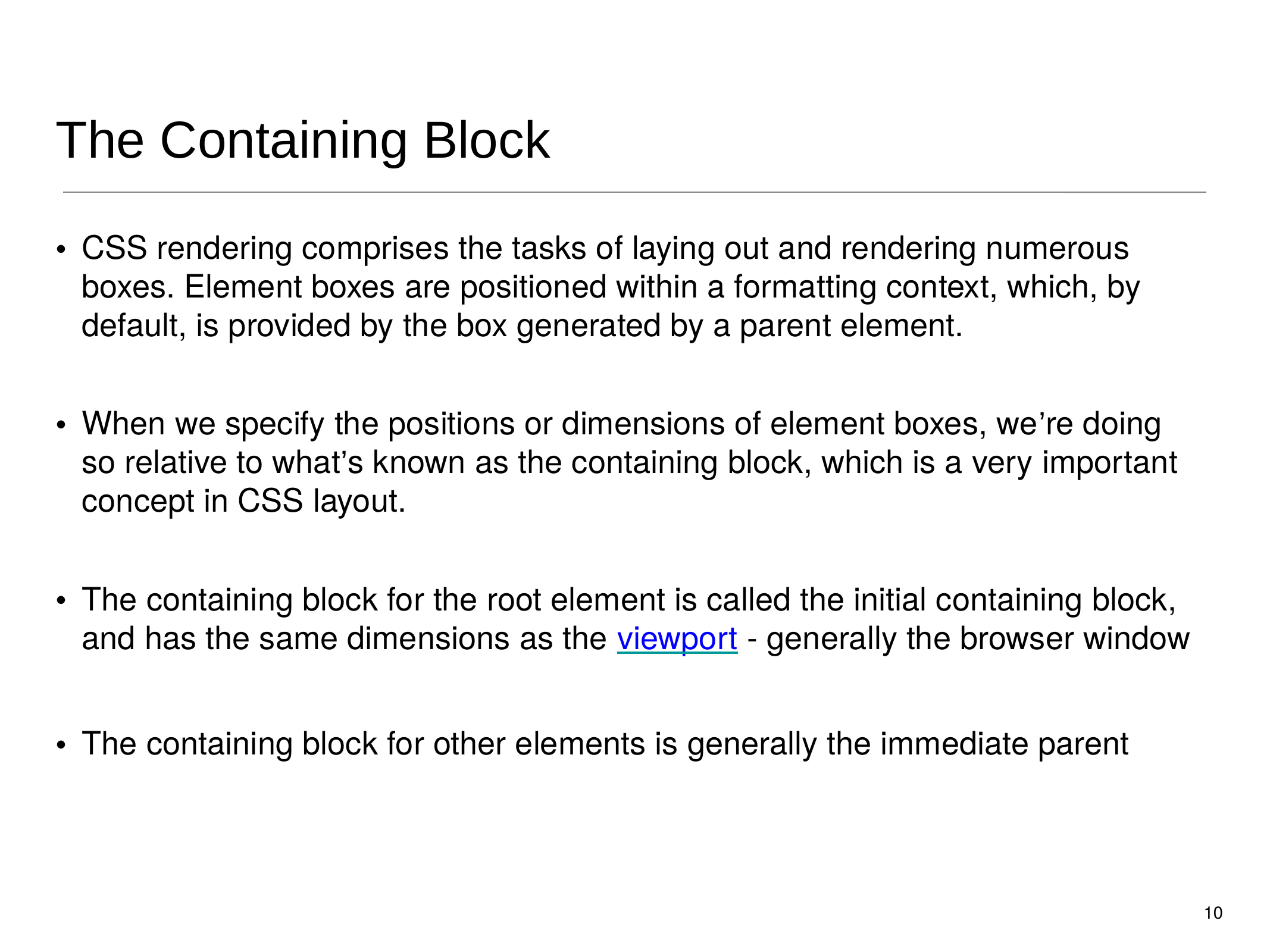

The Containing Block
CSS rendering comprises the tasks of laying out and rendering numerous boxes. Element boxes are positioned within a formatting context, which, by default, is provided by the box generated by a parent element.
When we specify the positions or dimensions of element boxes, we’re doing so relative to what’s known as the containing block, which is a very important concept in CSS layout.
The containing block for the root element is called the initial containing block, and has the same dimensions as the viewport - generally the browser window
The containing block for other elements is generally the immediate parent
10